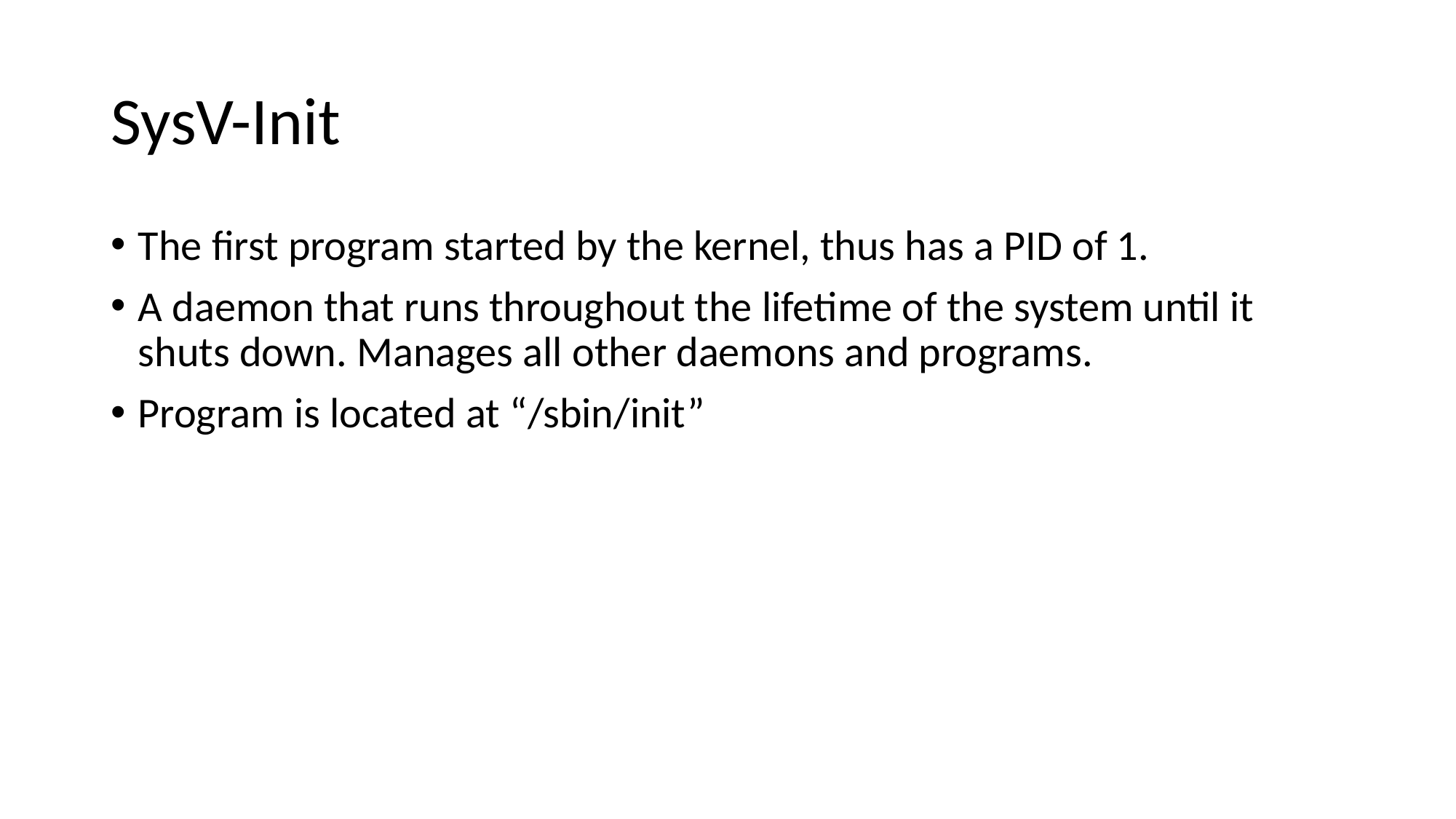

# SysV-Init
The first program started by the kernel, thus has a PID of 1.
A daemon that runs throughout the lifetime of the system until it shuts down. Manages all other daemons and programs.
Program is located at “/sbin/init”